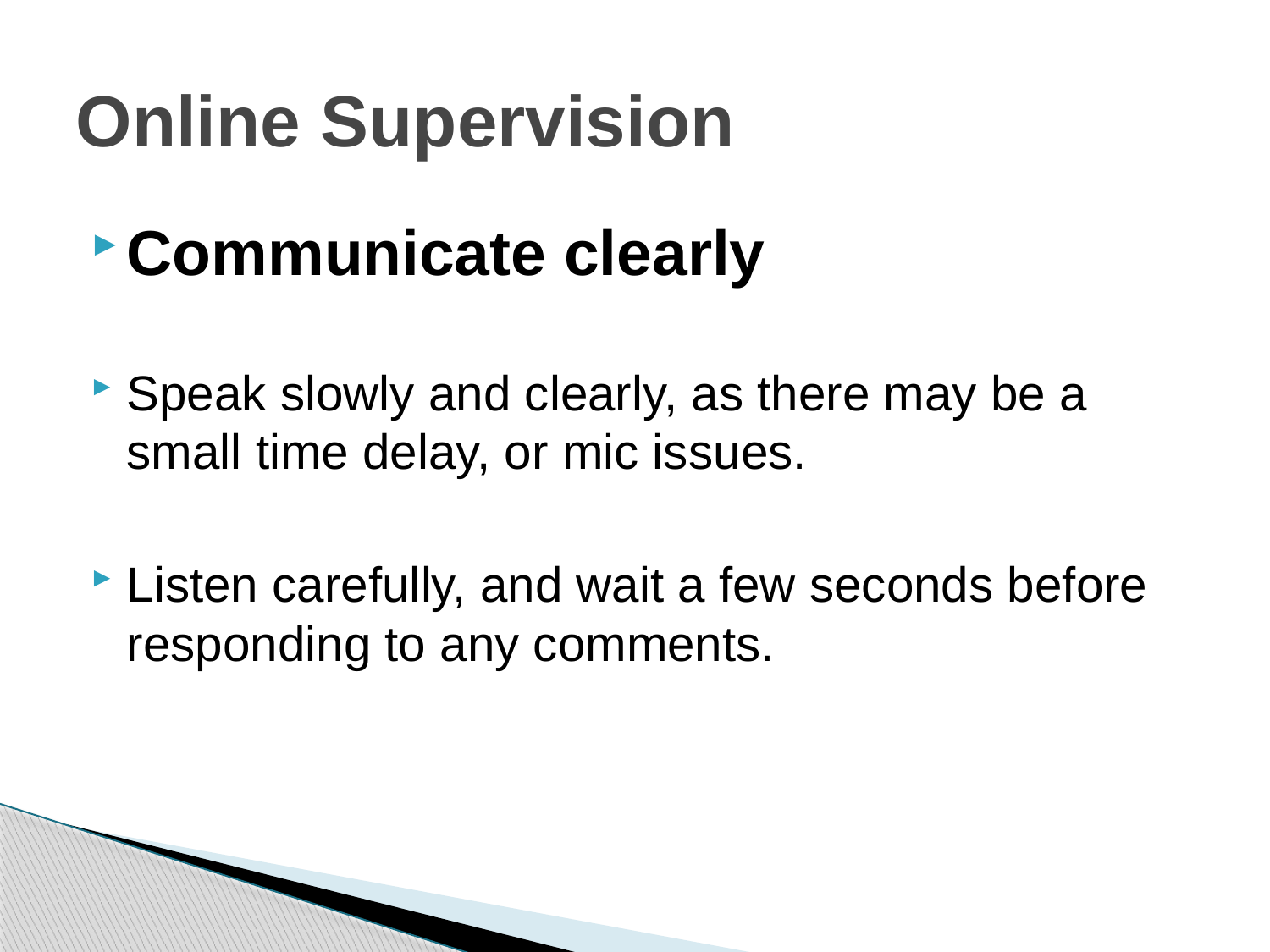

# Online Supervision
Communicate clearly

Speak slowly and clearly, as there may be a small time delay, or mic issues.

Listen carefully, and wait a few seconds before responding to any comments.